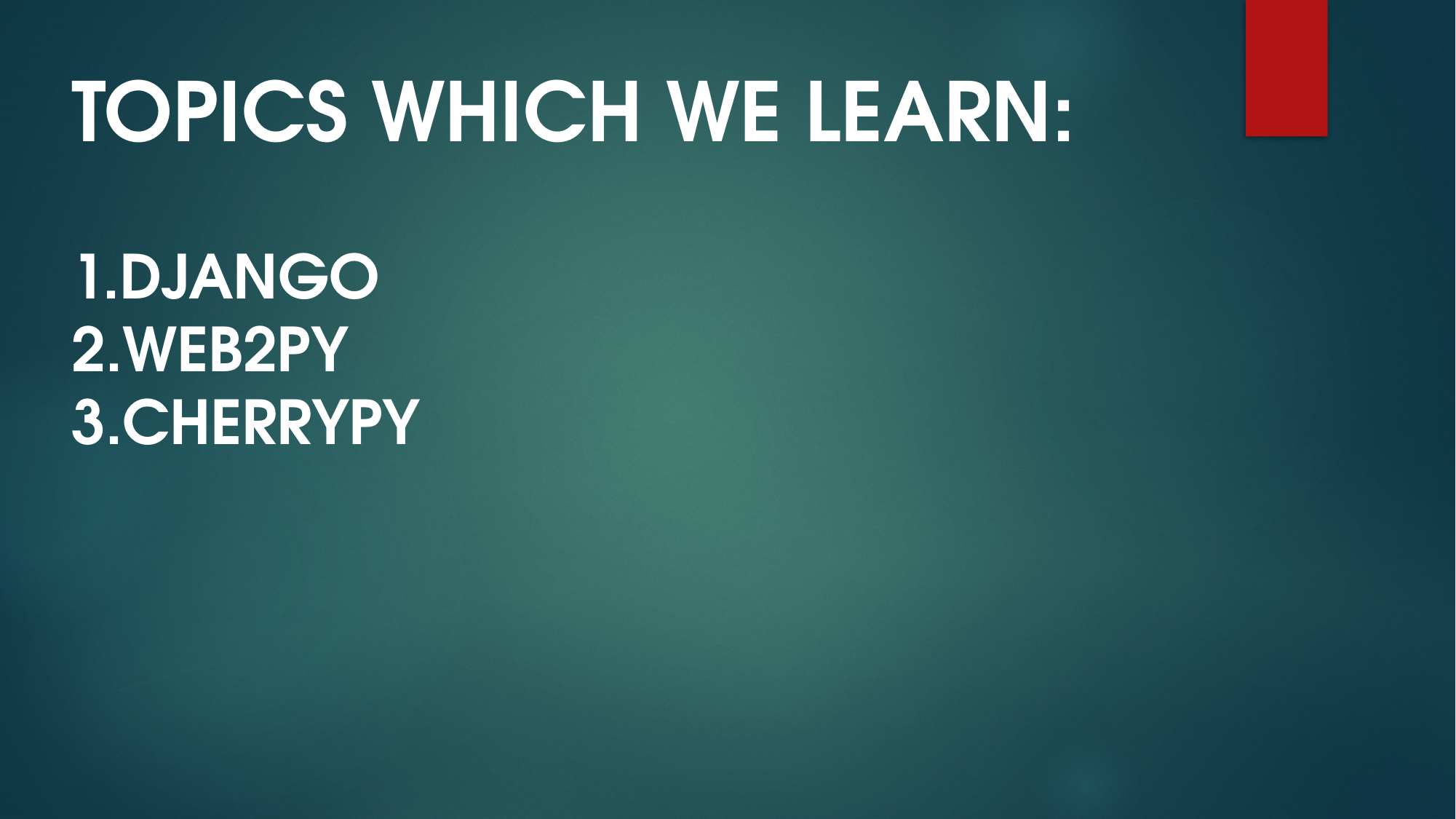

TOPICS WHICH WE LEARN:

DJANGO
WEB2PY
CHERRYPY